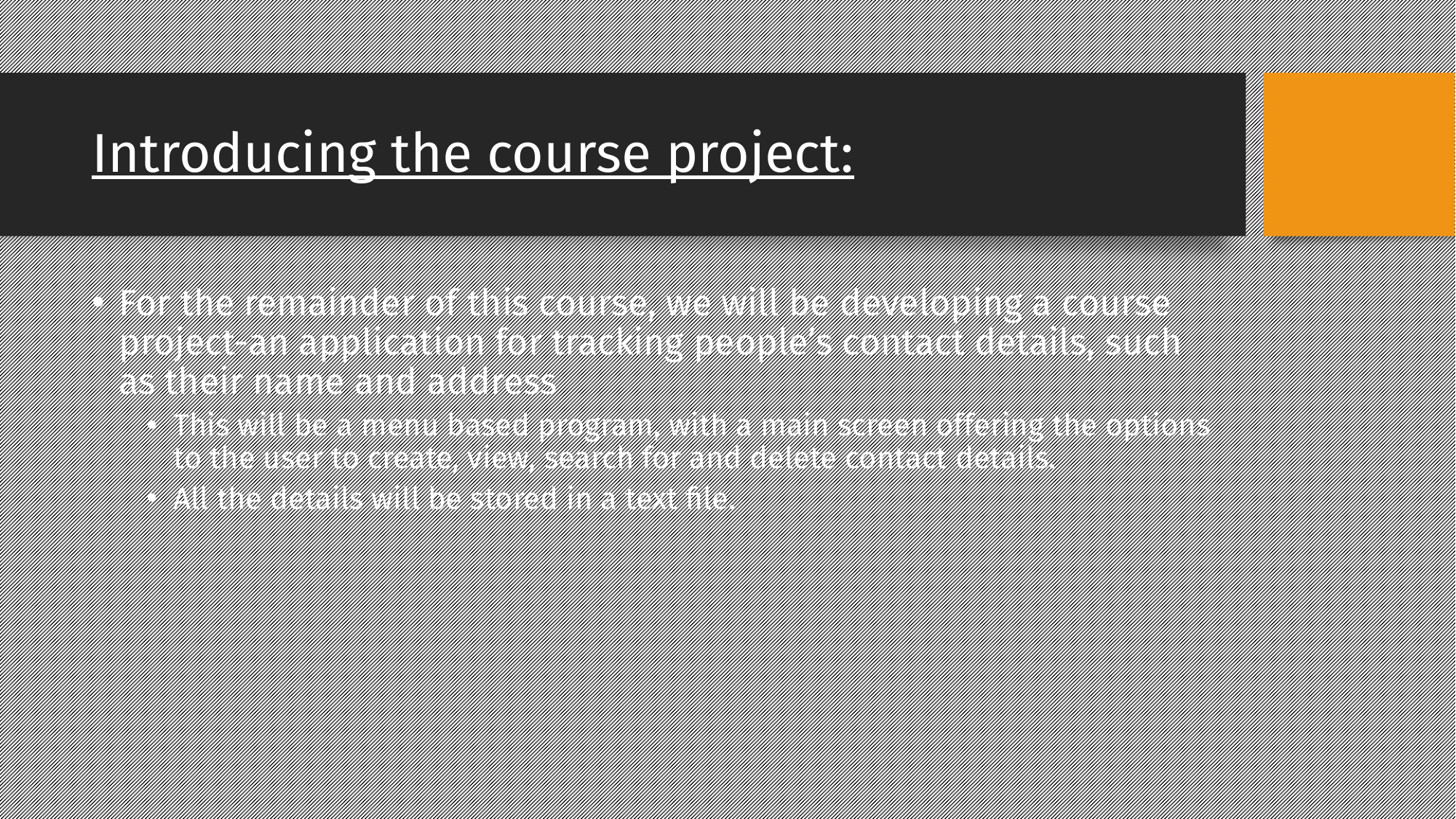

Introducing the course project:
For the remainder of this course, we will be developing a course project-an application for tracking people’s contact details, such as their name and address
This will be a menu based program, with a main screen offering the options to the user to create, view, search for and delete contact details.
All the details will be stored in a text file.